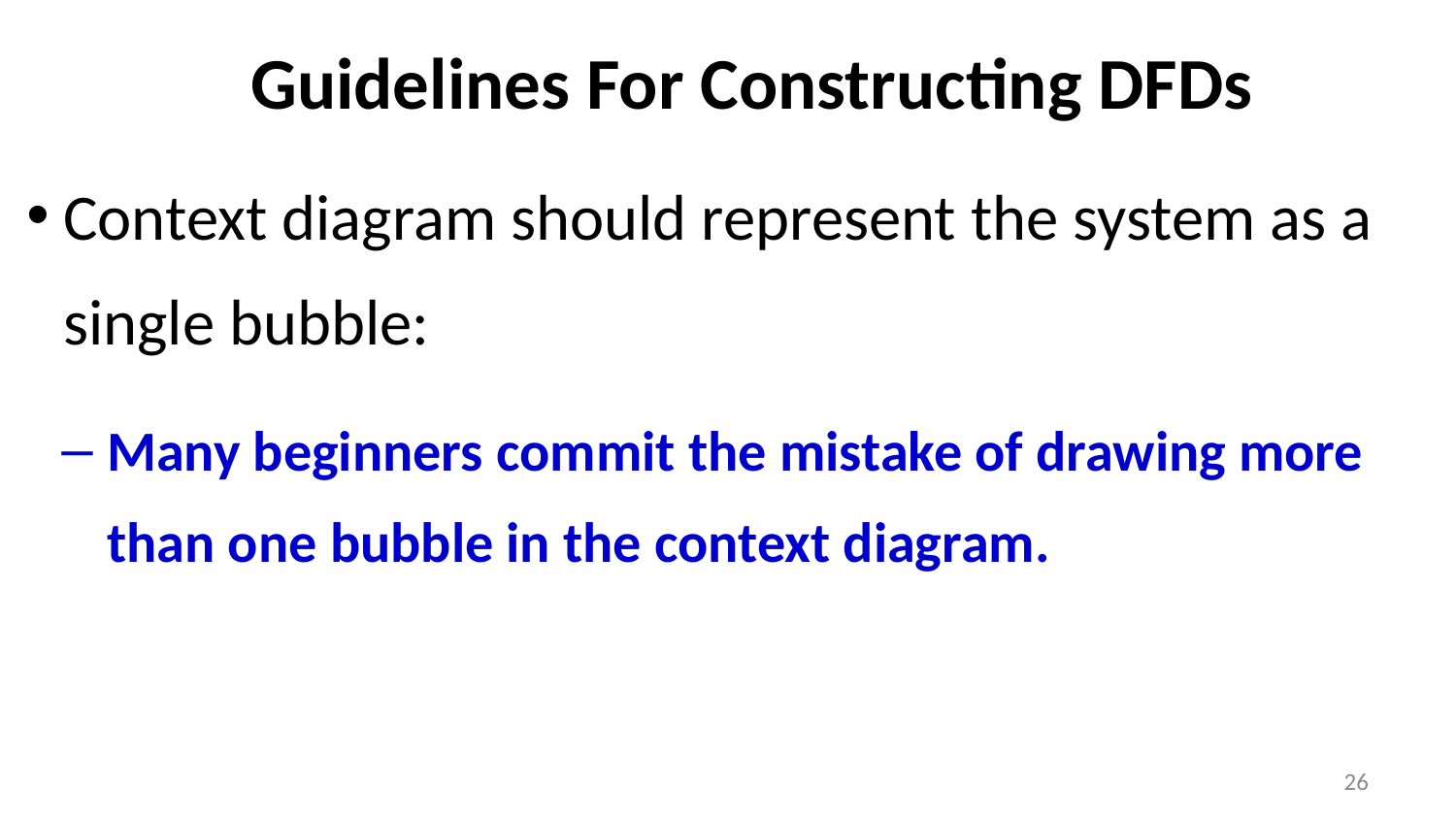

# Guidelines For Constructing DFDs
Context diagram should represent the system as a single bubble:
Many beginners commit the mistake of drawing more than one bubble in the context diagram.
26